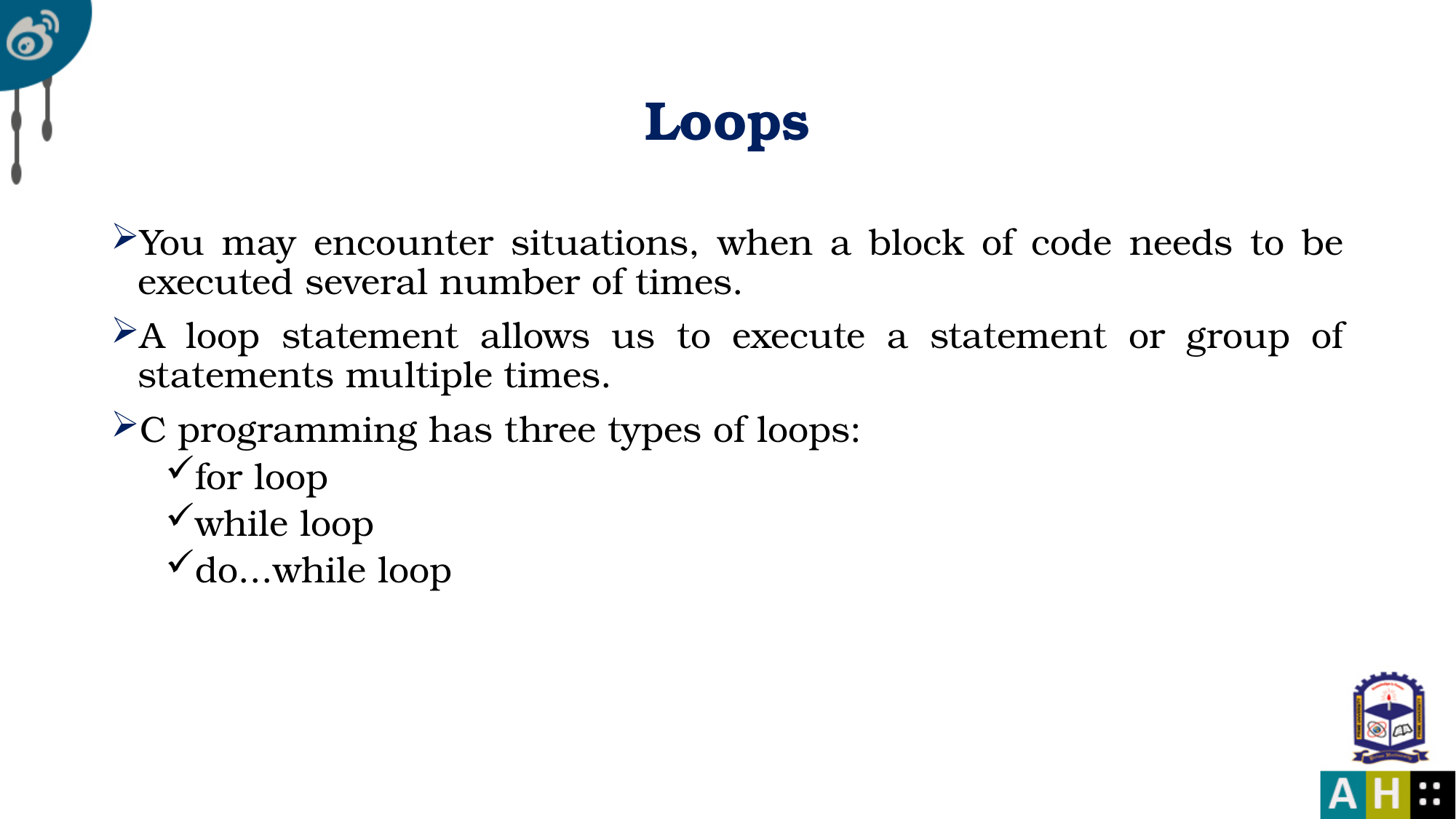

# Loops
You may encounter situations, when a block of code needs to be executed several number of times.
A loop statement allows us to execute a statement or group of statements multiple times.
C programming has three types of loops:
for loop
while loop
do...while loop